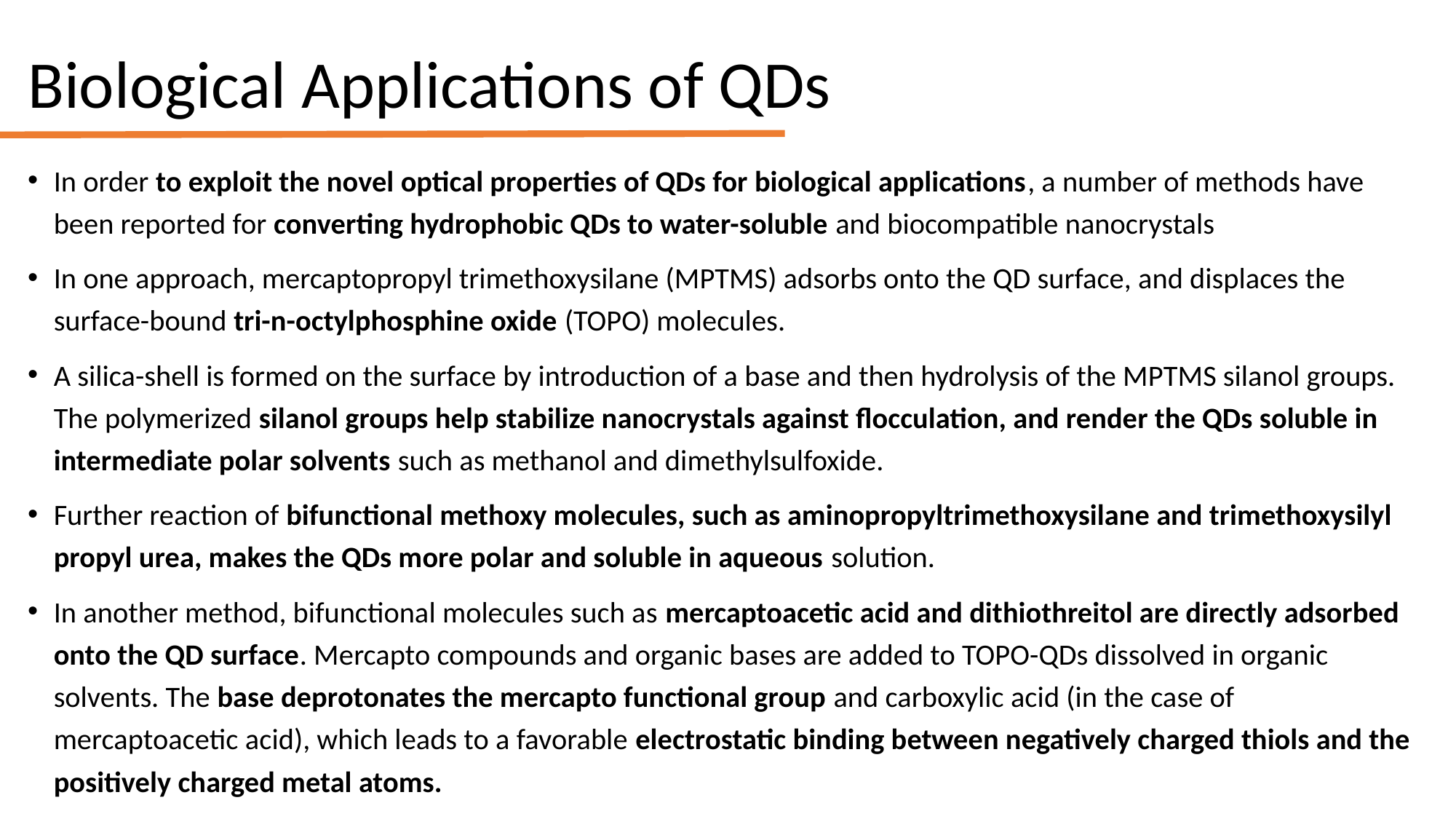

# Biological Applications of QDs
In order to exploit the novel optical properties of QDs for biological applications, a number of methods have been reported for converting hydrophobic QDs to water-soluble and biocompatible nanocrystals
In one approach, mercaptopropyl trimethoxysilane (MPTMS) adsorbs onto the QD surface, and displaces the surface-bound tri-n-octylphosphine oxide (TOPO) molecules.
A silica-shell is formed on the surface by introduction of a base and then hydrolysis of the MPTMS silanol groups. The polymerized silanol groups help stabilize nanocrystals against flocculation, and render the QDs soluble in intermediate polar solvents such as methanol and dimethylsulfoxide.
Further reaction of bifunctional methoxy molecules, such as aminopropyltrimethoxysilane and trimethoxysilyl propyl urea, makes the QDs more polar and soluble in aqueous solution.
In another method, bifunctional molecules such as mercaptoacetic acid and dithiothreitol are directly adsorbed onto the QD surface. Mercapto compounds and organic bases are added to TOPO-QDs dissolved in organic solvents. The base deprotonates the mercapto functional group and carboxylic acid (in the case of mercaptoacetic acid), which leads to a favorable electrostatic binding between negatively charged thiols and the positively charged metal atoms.